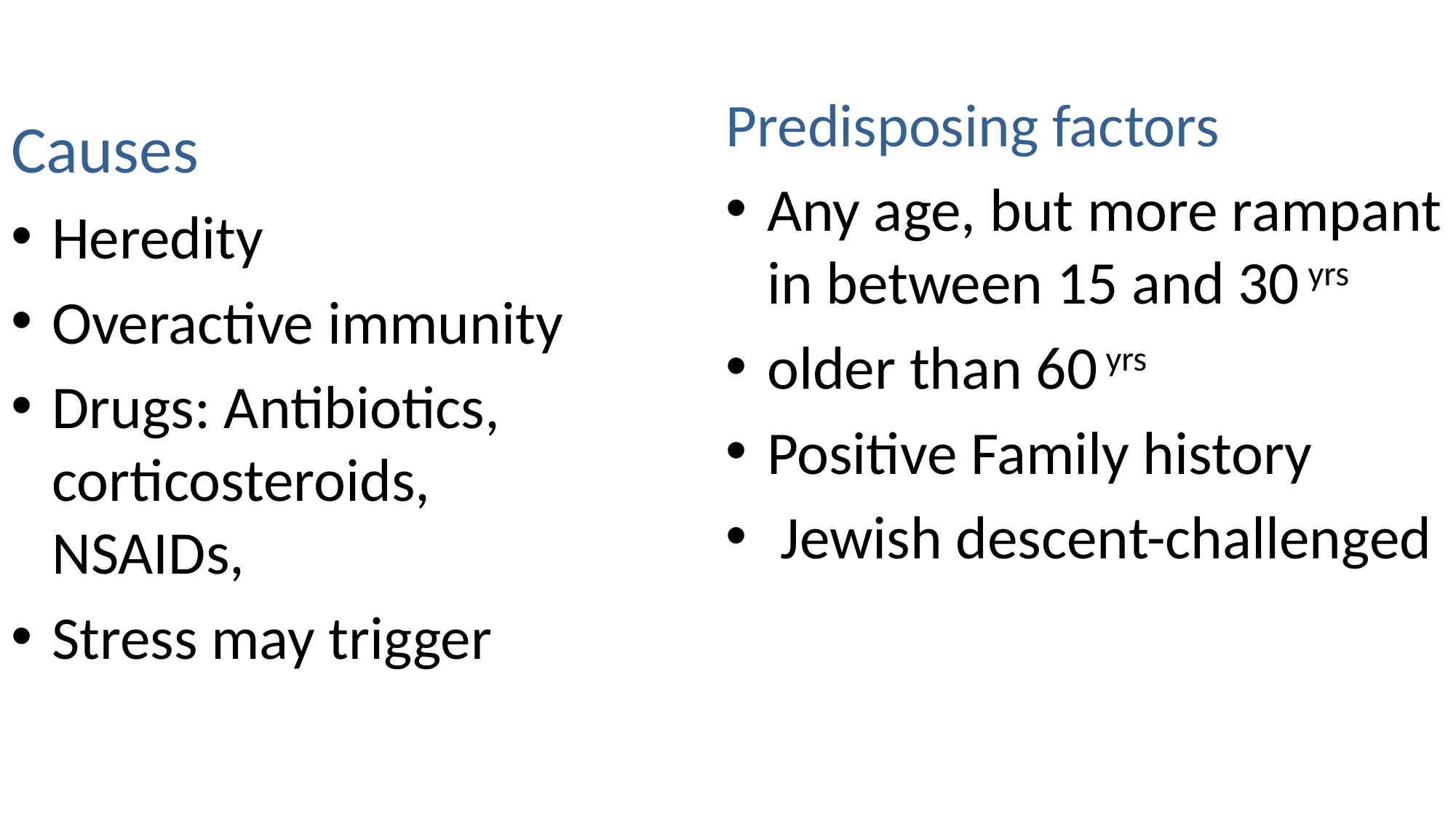

Predisposing factors
Any age, but more rampant in between 15 and 30 yrs
older than 60 yrs
Positive Family history
 Jewish descent-challenged

Causes
Heredity
Overactive immunity
Drugs: Antibiotics, corticosteroids, NSAIDs,
Stress may trigger